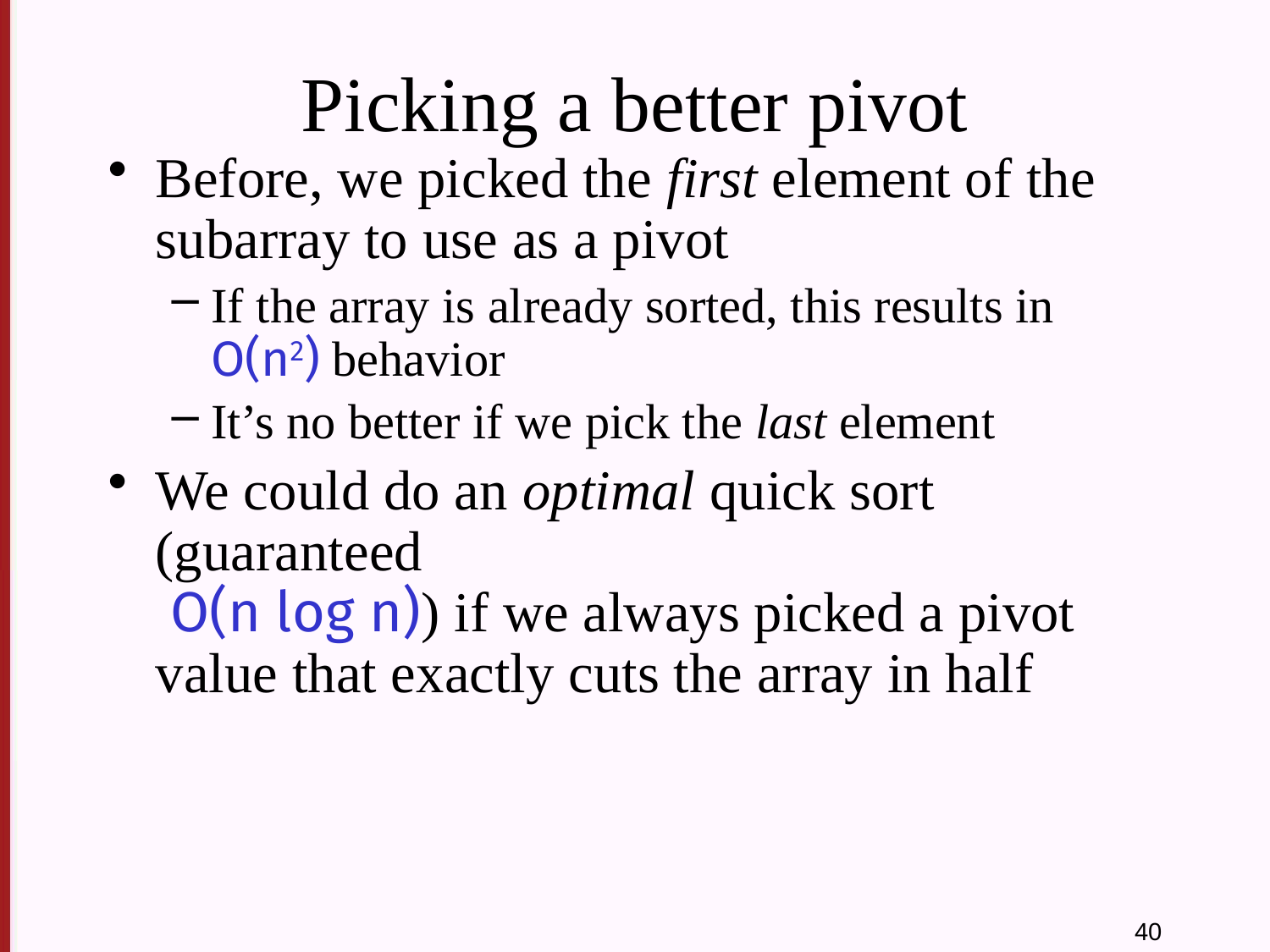

# Picking a better pivot
Before, we picked the first element of the subarray to use as a pivot
If the array is already sorted, this results in O(n2) behavior
It’s no better if we pick the last element
We could do an optimal quick sort (guaranteed
 O(n log n)) if we always picked a pivot value that exactly cuts the array in half
40